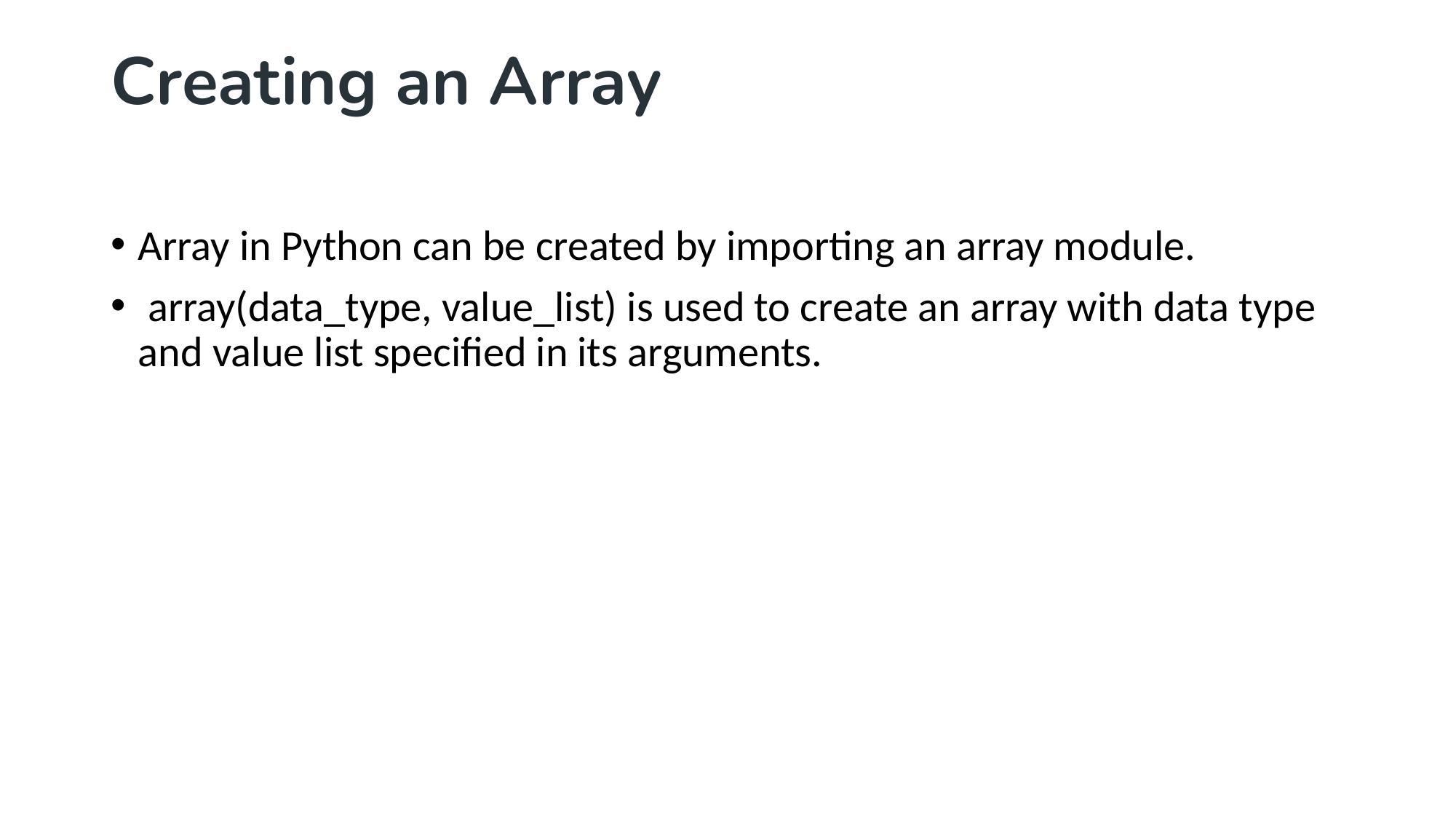

# Creating an Array
Array in Python can be created by importing an array module.
 array(data_type, value_list) is used to create an array with data type and value list specified in its arguments.